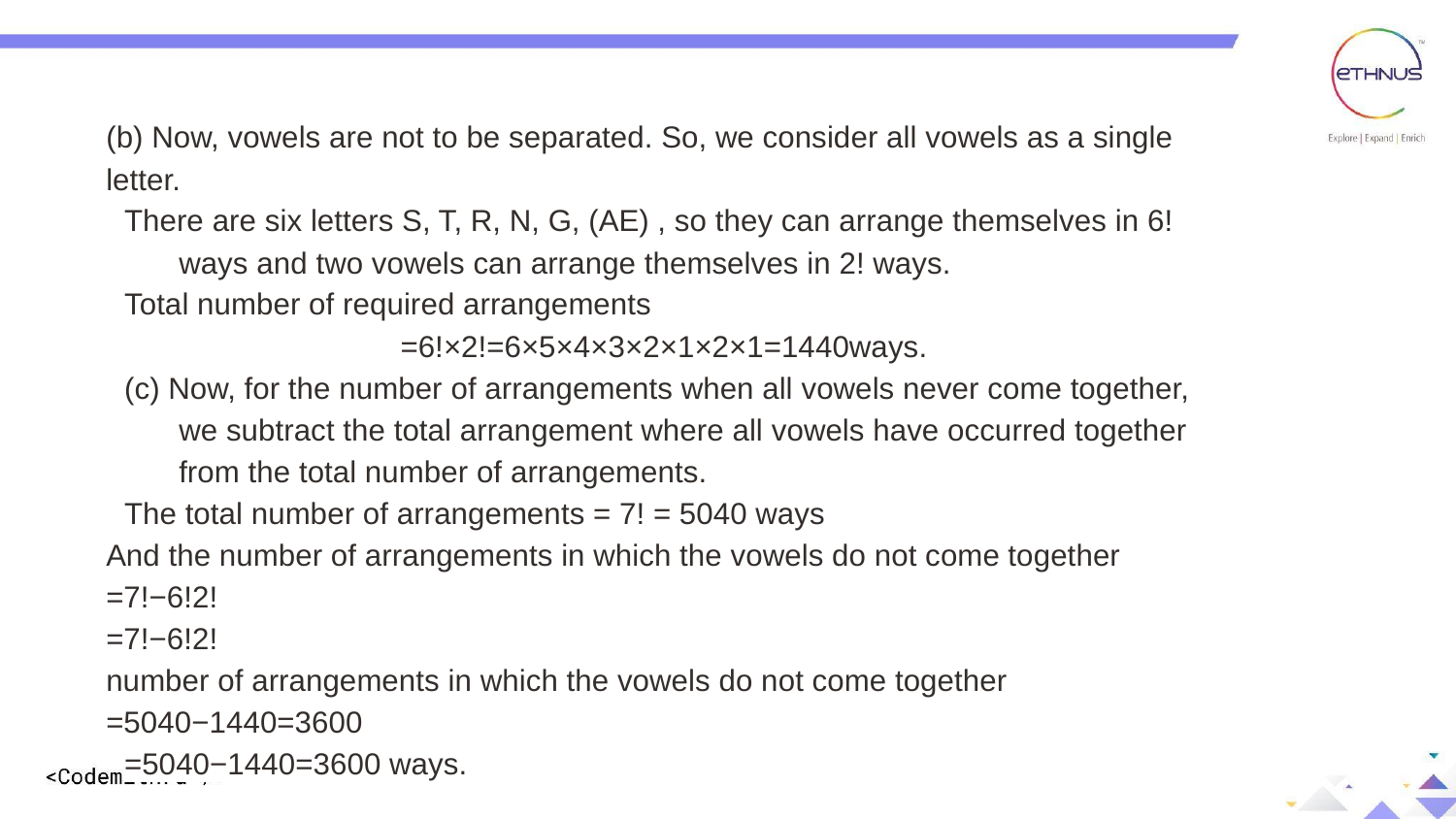

(b) Now, vowels are not to be separated. So, we consider all vowels as a single letter.
There are six letters S, T, R, N, G, (AE) , so they can arrange themselves in 6! ways and two vowels can arrange themselves in 2! ways.
Total number of required arrangements
=6!×2!=6×5×4×3×2×1×2×1=1440ways.
(c) Now, for the number of arrangements when all vowels never come together, we subtract the total arrangement where all vowels have occurred together from the total number of arrangements.
The total number of arrangements = 7! = 5040 ways
And the number of arrangements in which the vowels do not come together
=7!−6!2!
=7!−6!2!
number of arrangements in which the vowels do not come together
=5040−1440=3600
=5040−1440=3600 ways.